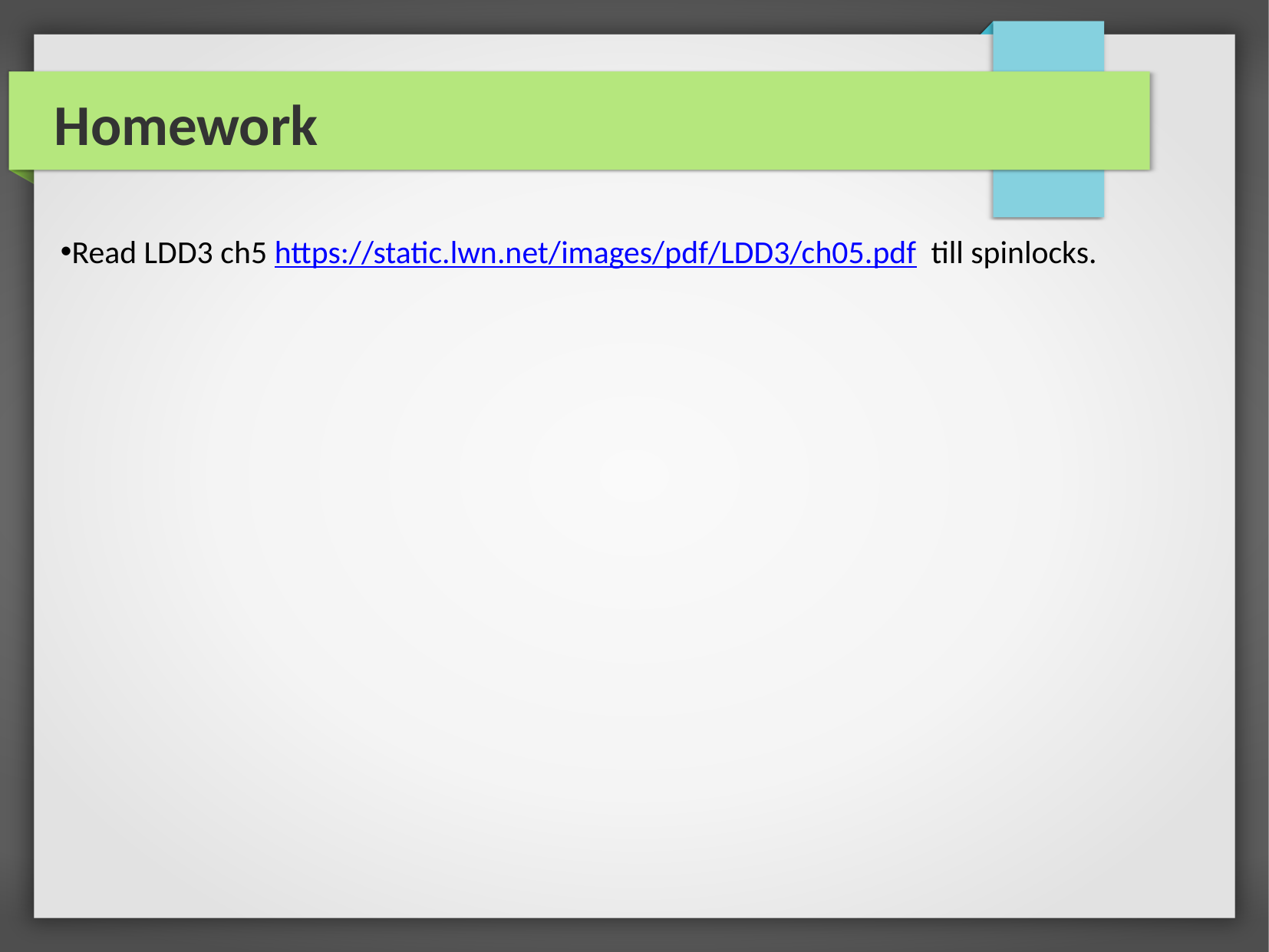

Homework
Read LDD3 ch5 https://static.lwn.net/images/pdf/LDD3/ch05.pdf  till spinlocks.